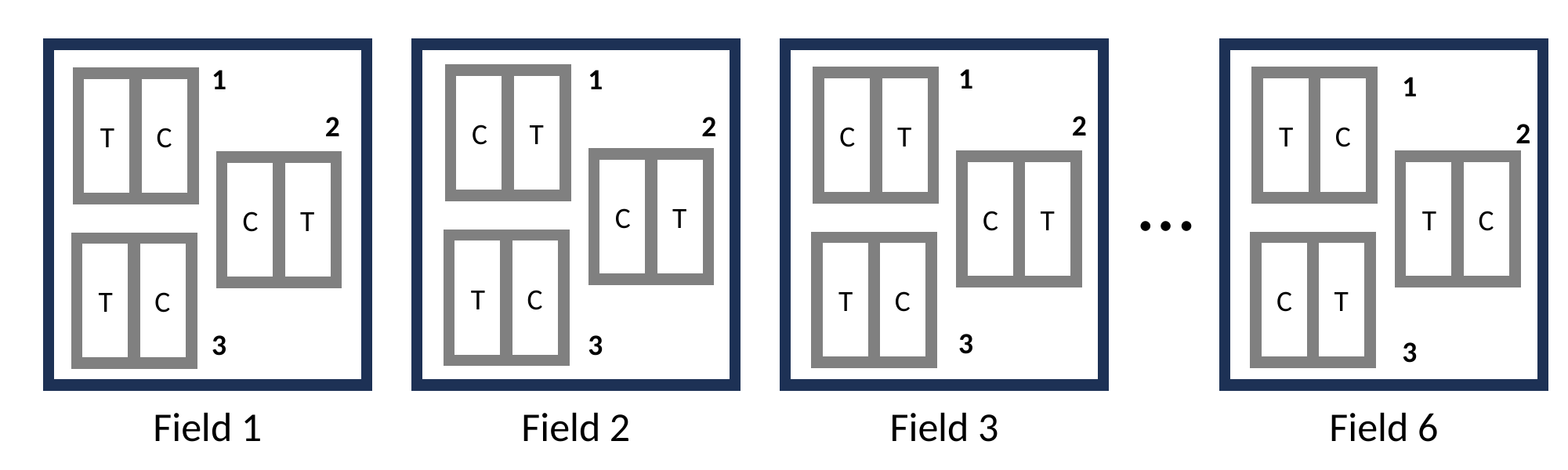

1
1
1
1
C
T
C
T
T
C
T
C
2
2
2
2
…
C
T
C
T
T
C
C
T
T
C
T
C
C
T
T
C
3
3
3
3
Field 1
Field 2
Field 3
Field 6